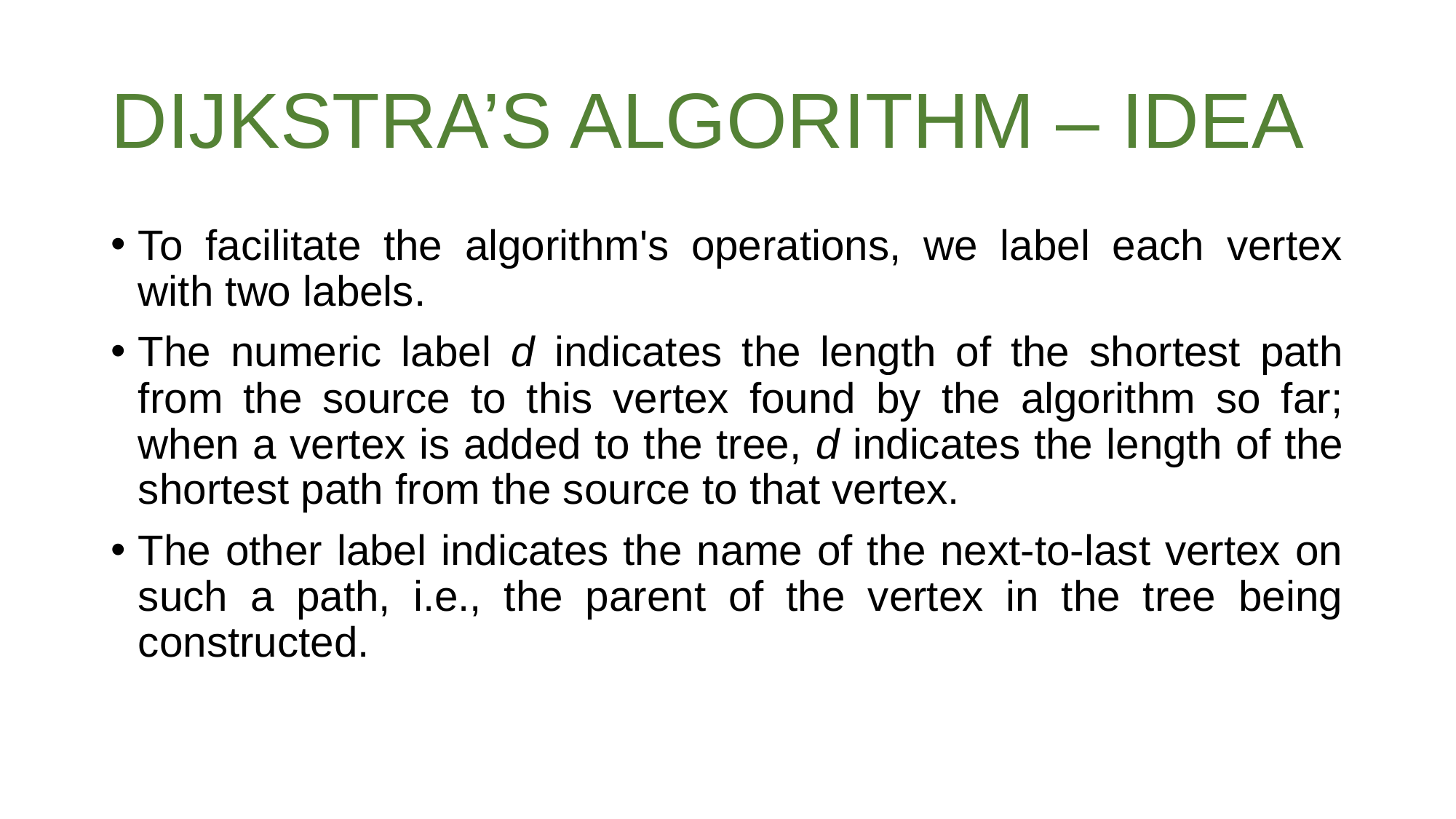

# DIJKSTRA’S ALGORITHM – IDEA
To facilitate the algorithm's operations, we label each vertex with two labels.
The numeric label d indicates the length of the shortest path from the source to this vertex found by the algorithm so far; when a vertex is added to the tree, d indicates the length of the shortest path from the source to that vertex.
The other label indicates the name of the next-to-last vertex on such a path, i.e., the parent of the vertex in the tree being constructed.